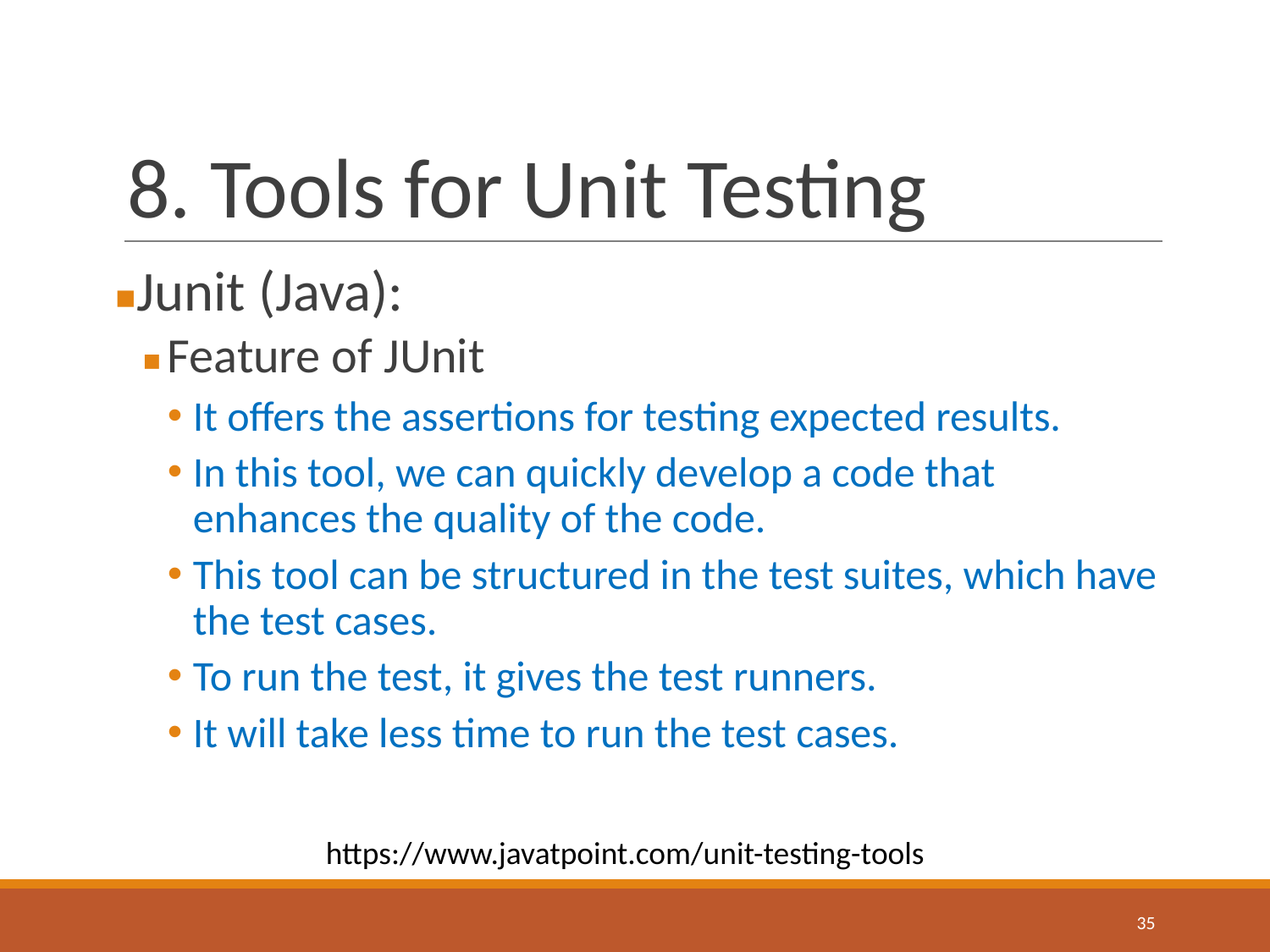

# 8. Tools for Unit Testing
Junit (Java):
Feature of JUnit
It offers the assertions for testing expected results.
In this tool, we can quickly develop a code that enhances the quality of the code.
This tool can be structured in the test suites, which have the test cases.
To run the test, it gives the test runners.
It will take less time to run the test cases.

https://www.javatpoint.com/unit-testing-tools
35